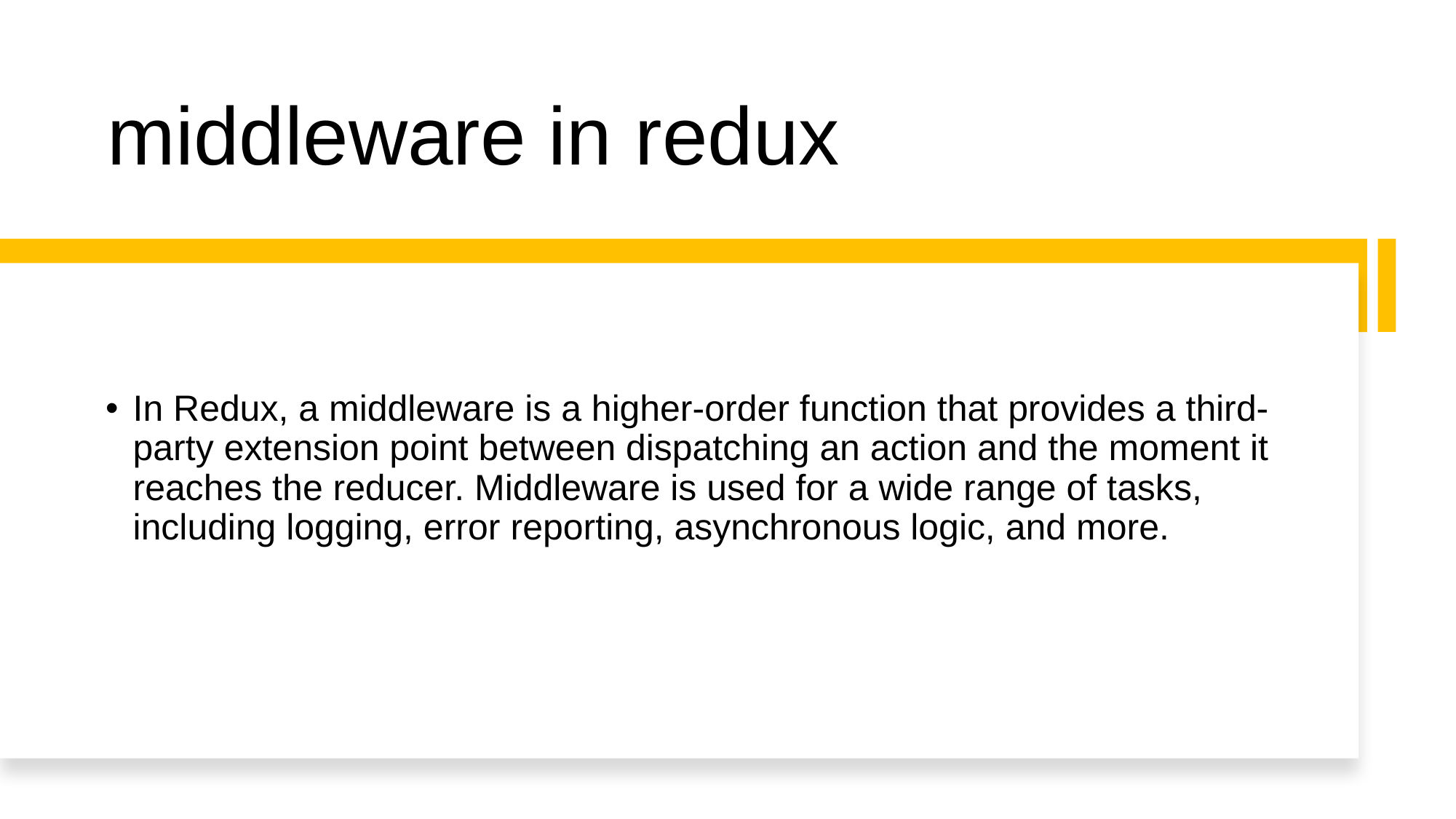

# middleware in redux

In Redux, a middleware is a higher-order function that provides a third-party extension point between dispatching an action and the moment it reaches the reducer. Middleware is used for a wide range of tasks, including logging, error reporting, asynchronous logic, and more.